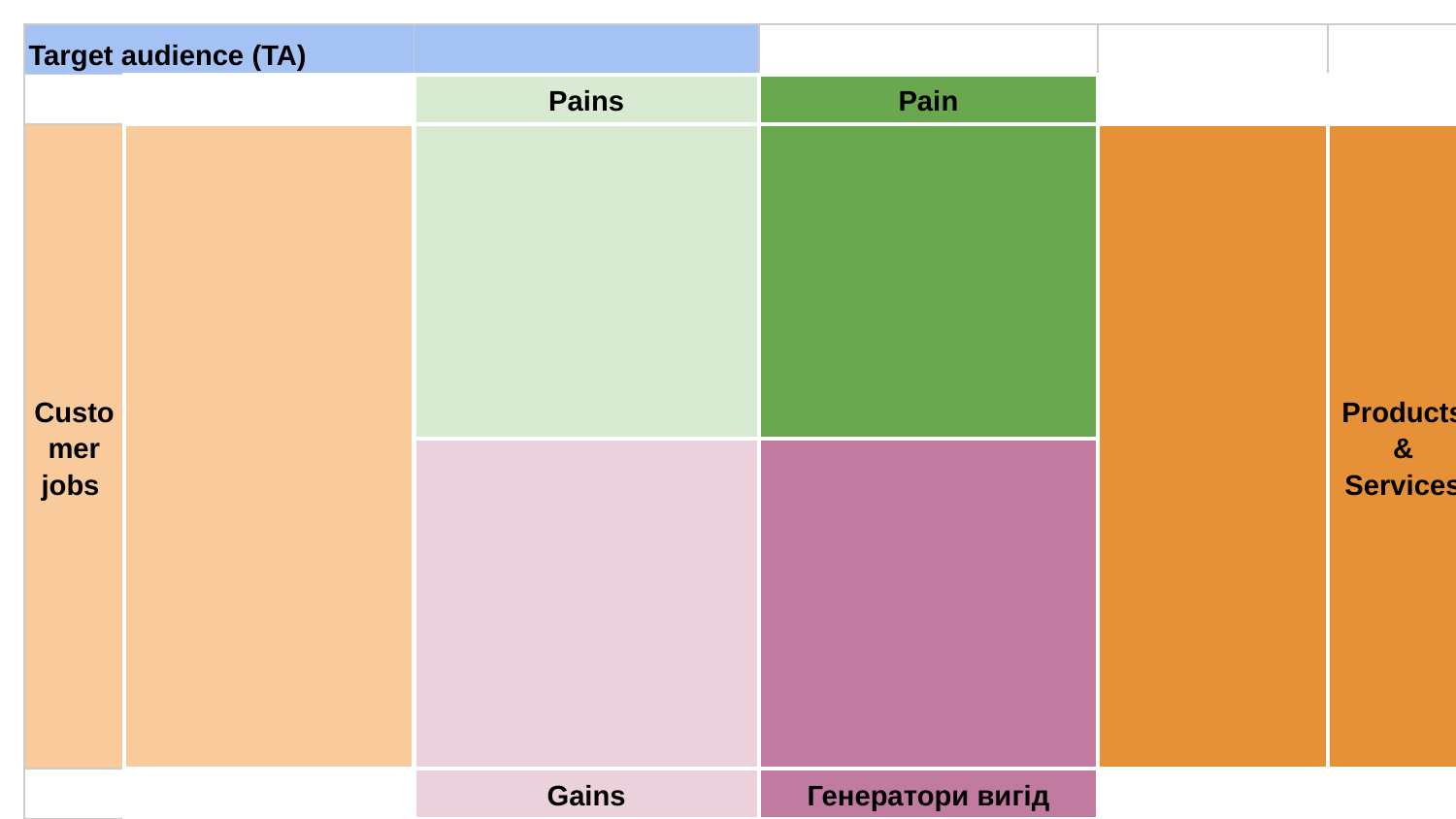

| Target audience (TA) |  |  |  |  |  |
| --- | --- | --- | --- | --- | --- |
|  |  | Pains | Pain |  |  |
| Customer jobs |  |  |  |  | Products& Services |
|  |  |  |  |  |  |
|  |  | Gains | Генератори вигід |  |  |